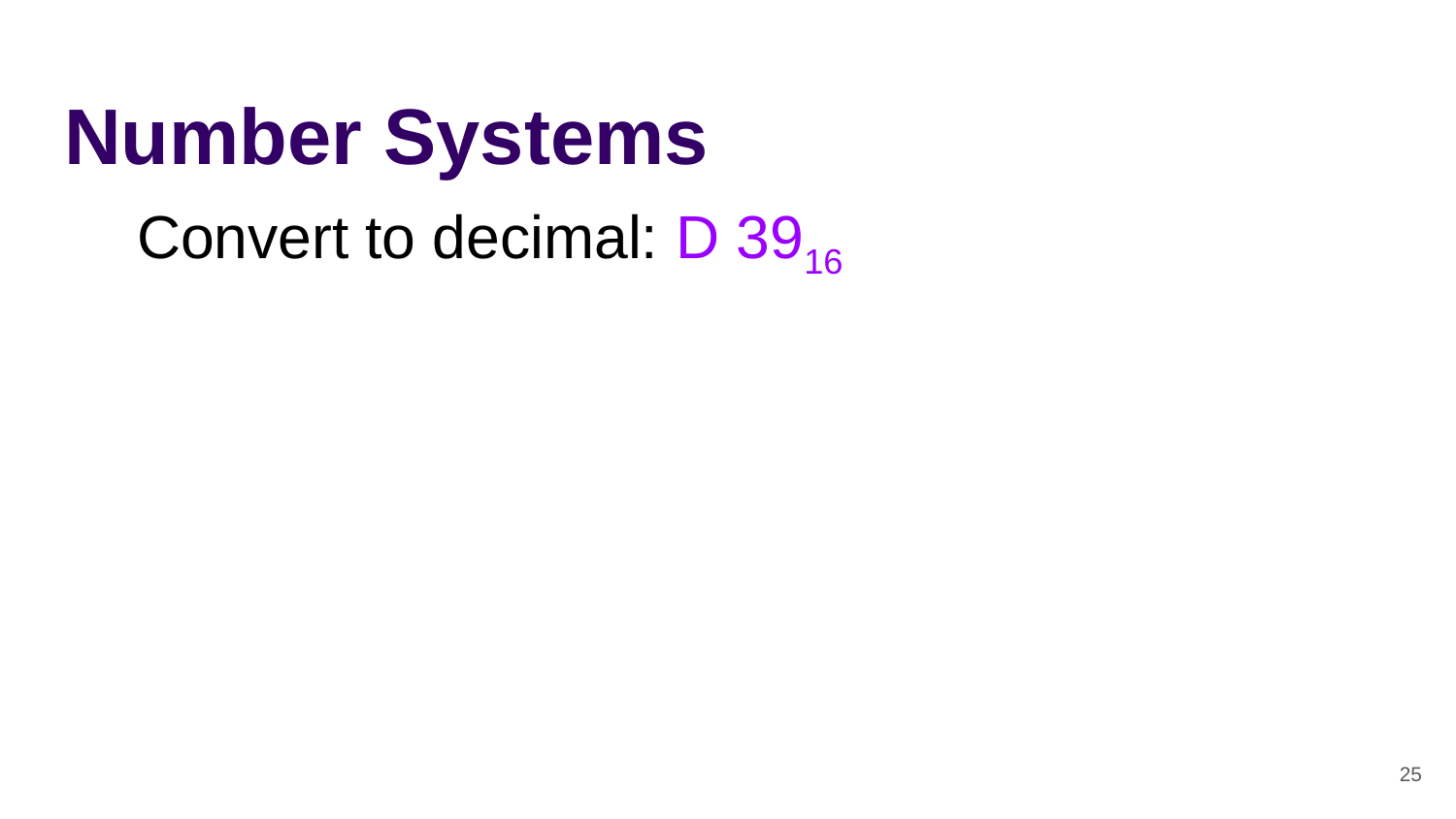

# Number Systems
Convert to decimal: D 3916

25